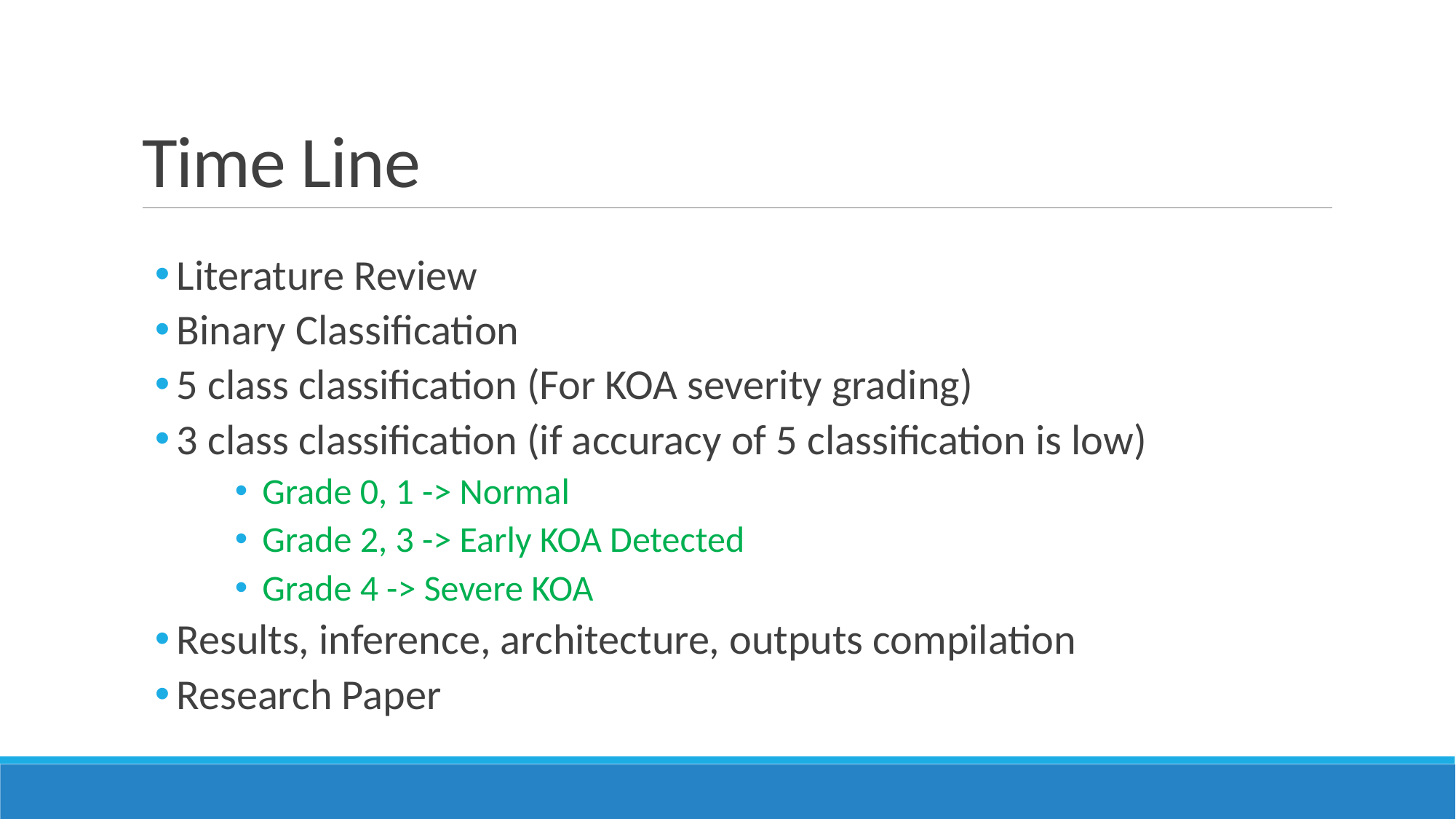

# Time Line
Literature Review
Binary Classification
5 class classification (For KOA severity grading)
3 class classification (if accuracy of 5 classification is low)
Grade 0, 1 -> Normal
Grade 2, 3 -> Early KOA Detected
Grade 4 -> Severe KOA
Results, inference, architecture, outputs compilation
Research Paper